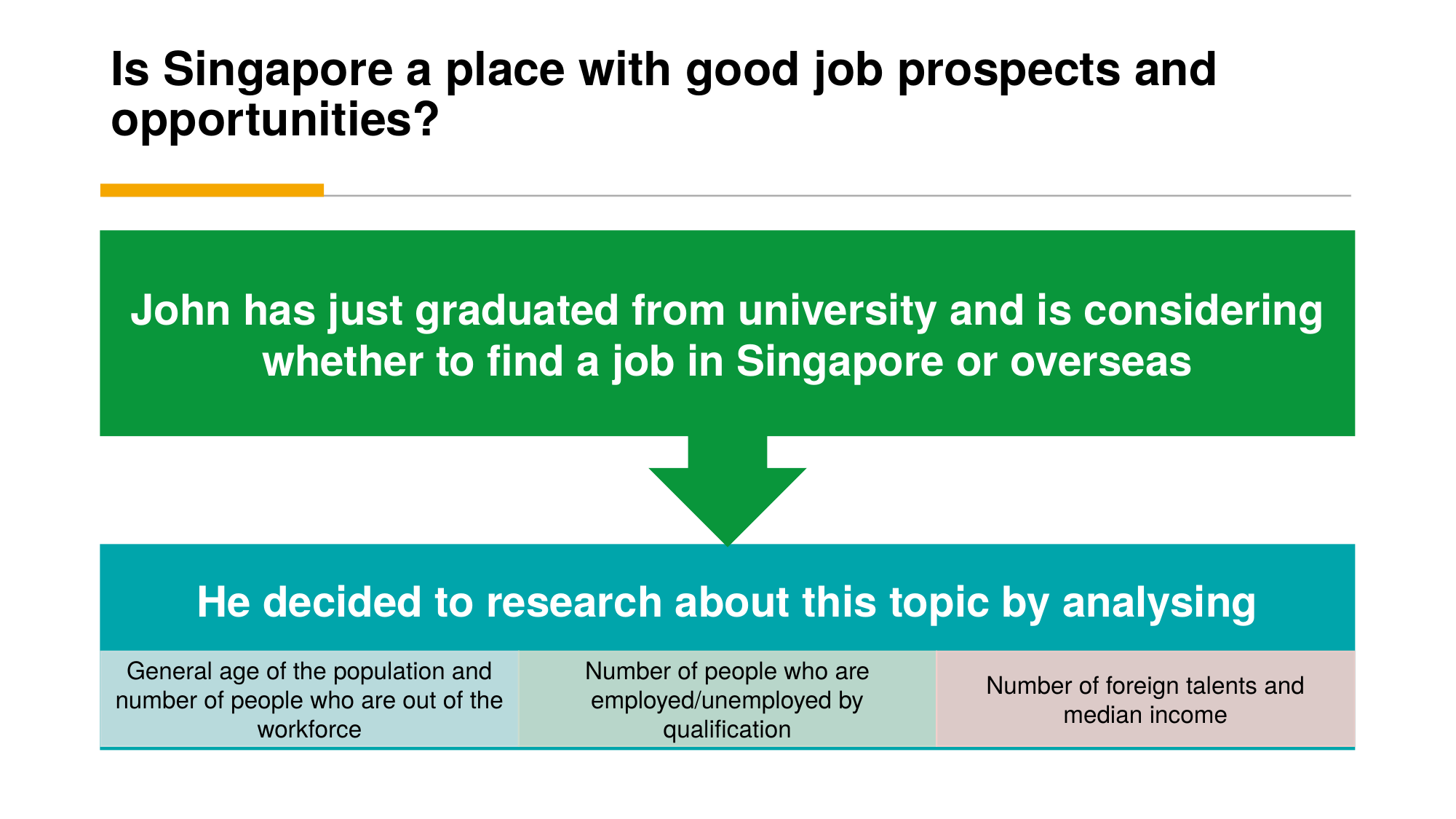

# Is Singapore a place with good job prospects and opportunities?

He decided to research about this topic by analysing
General age of the population and number of people who are out of the workforce
Number of people who are employed/unemployed by qualification
Number of foreign talents and median income
John has just graduated from university and is considering whether to find a job in Singapore or overseas